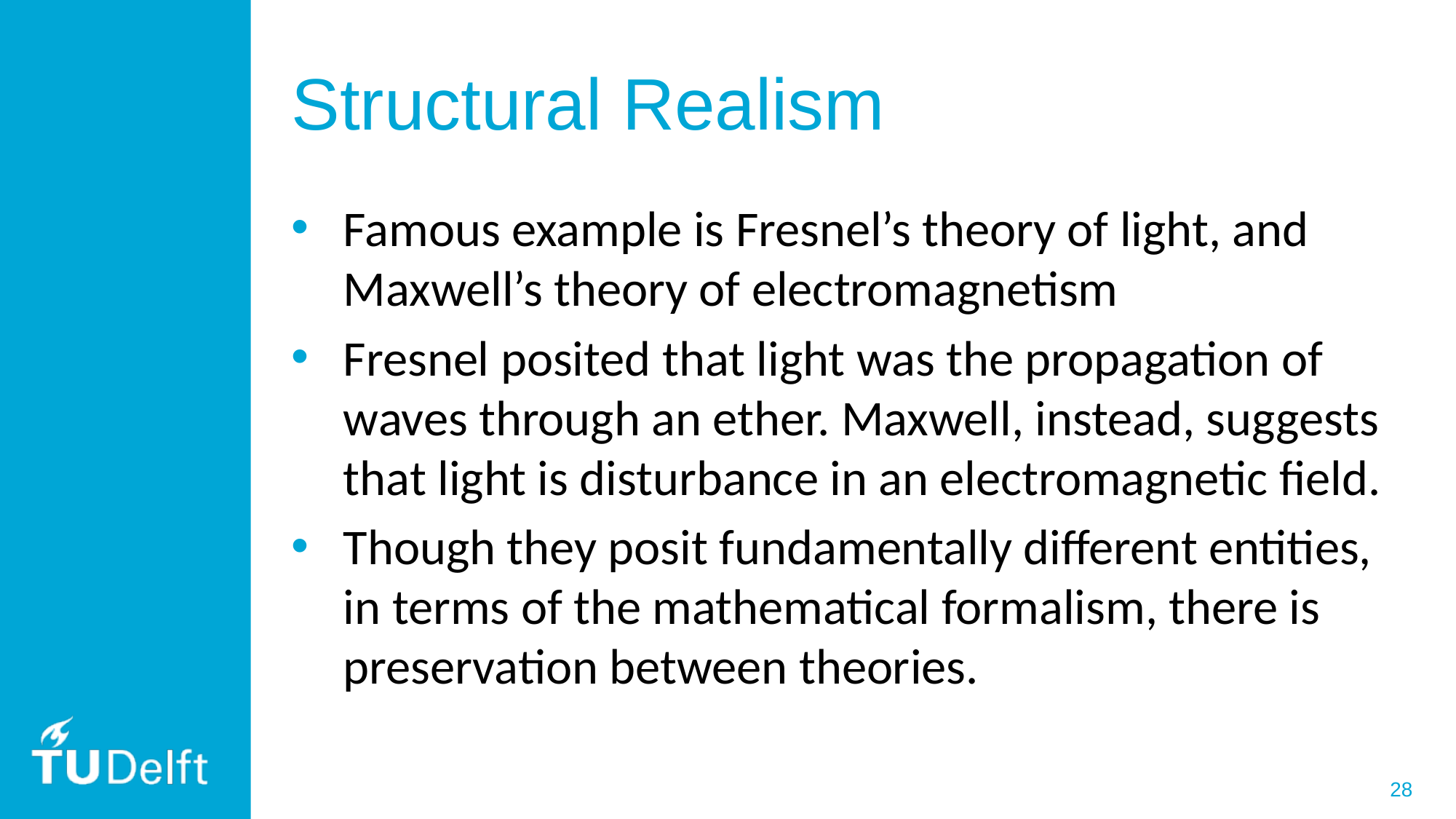

# Structural Realism
Famous example is Fresnel’s theory of light, and Maxwell’s theory of electromagnetism
Fresnel posited that light was the propagation of waves through an ether. Maxwell, instead, suggests that light is disturbance in an electromagnetic field.
Though they posit fundamentally different entities, in terms of the mathematical formalism, there is preservation between theories.